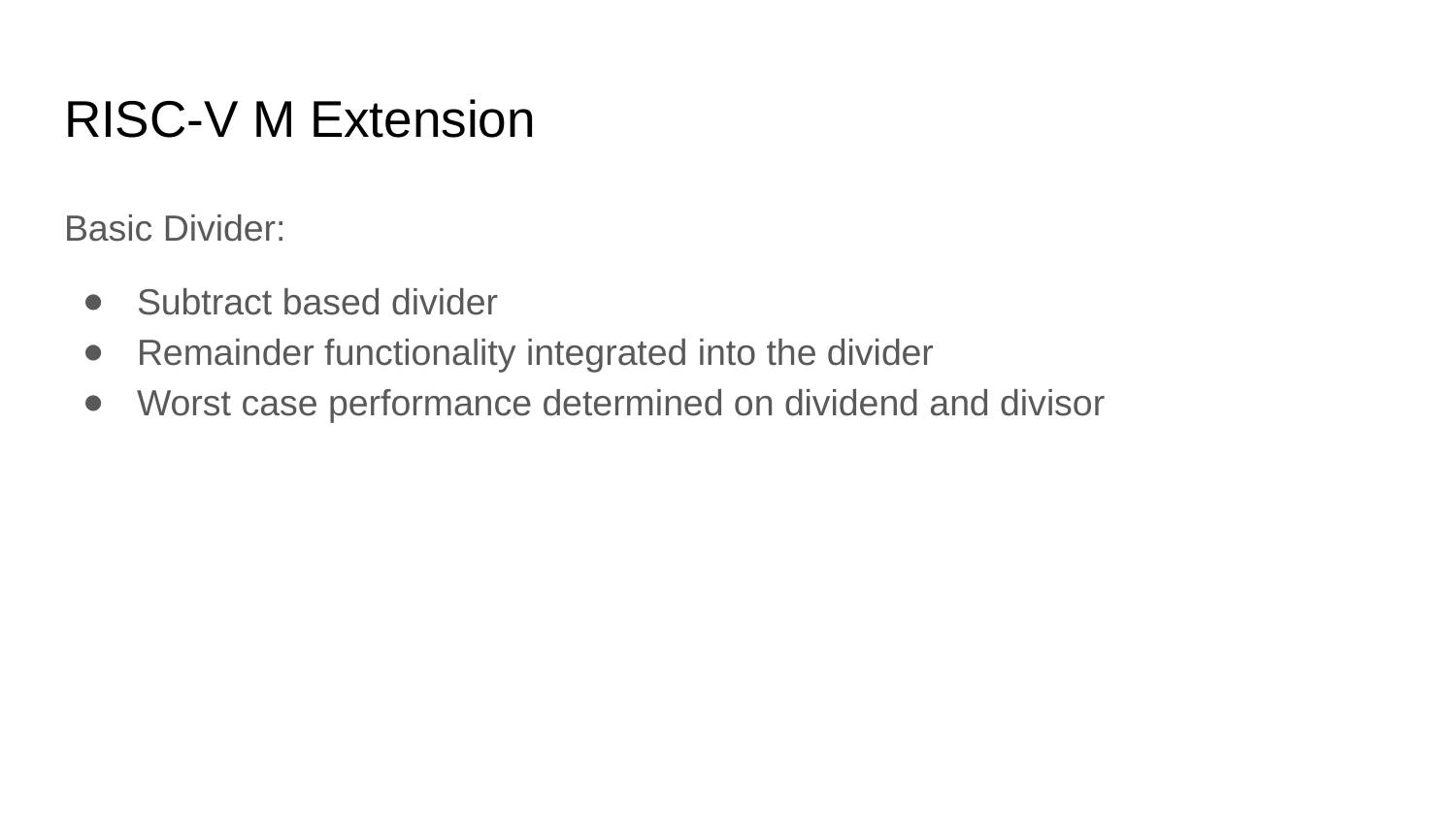

# RISC-V M Extension
Basic Divider:
Subtract based divider
Remainder functionality integrated into the divider
Worst case performance determined on dividend and divisor